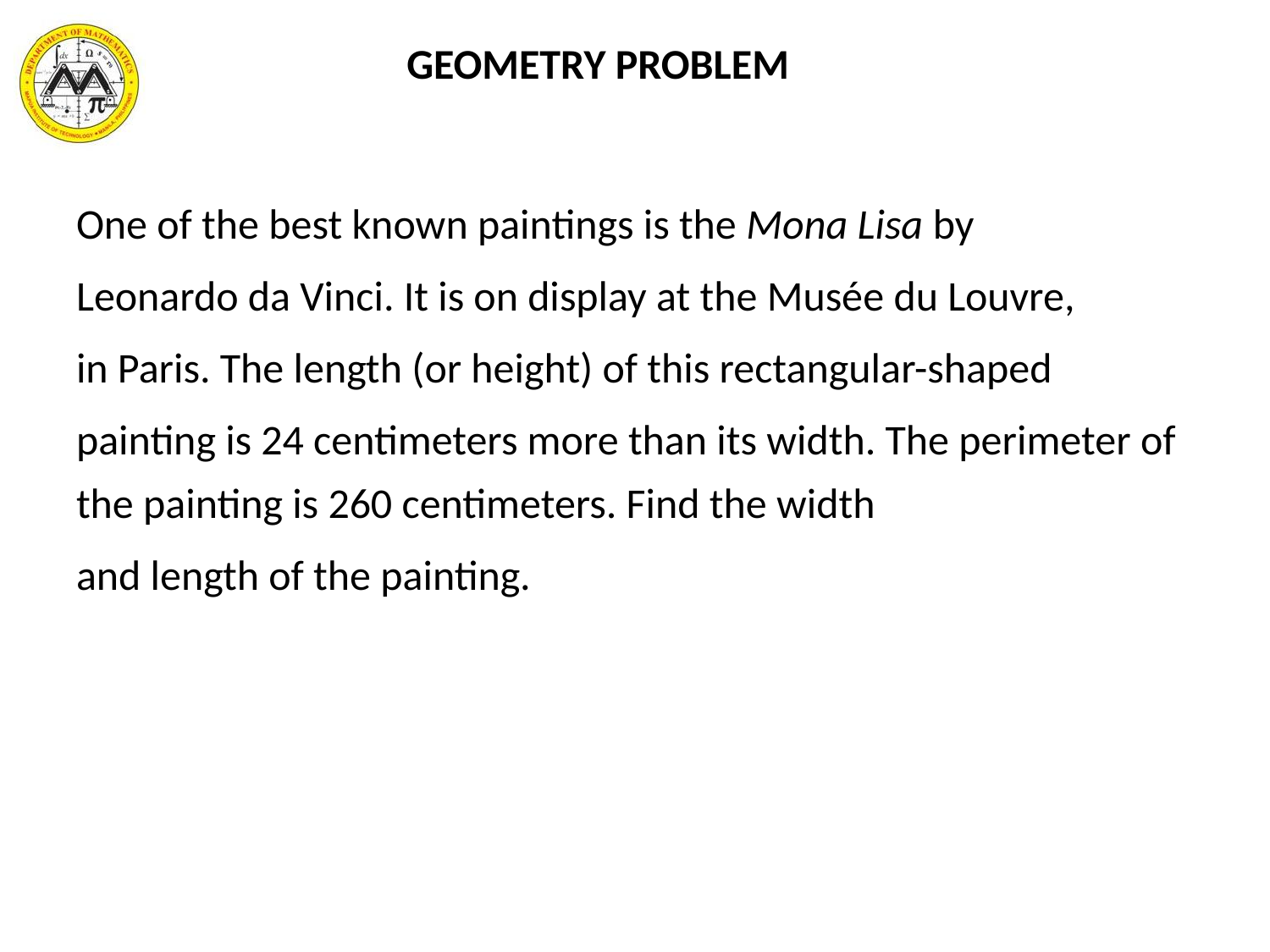

# GEOMETRY PROBLEM
One of the best known paintings is the Mona Lisa by
Leonardo da Vinci. It is on display at the Musée du Louvre,
in Paris. The length (or height) of this rectangular-shaped
painting is 24 centimeters more than its width. The perimeter of the painting is 260 centimeters. Find the width
and length of the painting.